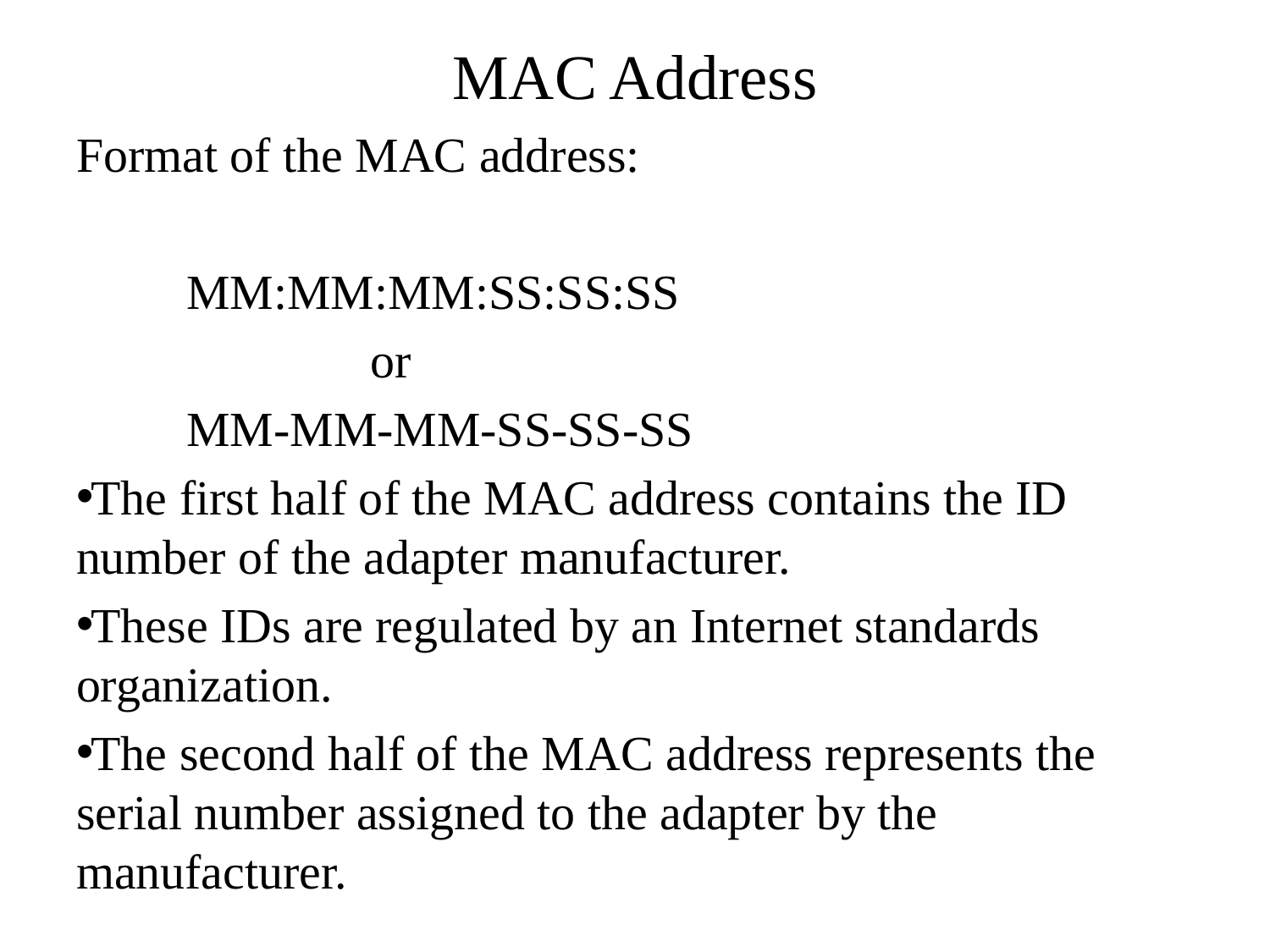

# MAC Address
Format of the MAC address:

	MM:MM:MM:SS:SS:SS
		               or
	MM-MM-MM-SS-SS-SS
The first half of the MAC address contains the ID number of the adapter manufacturer.
These IDs are regulated by an Internet standards organization.
The second half of the MAC address represents the serial number assigned to the adapter by the manufacturer.